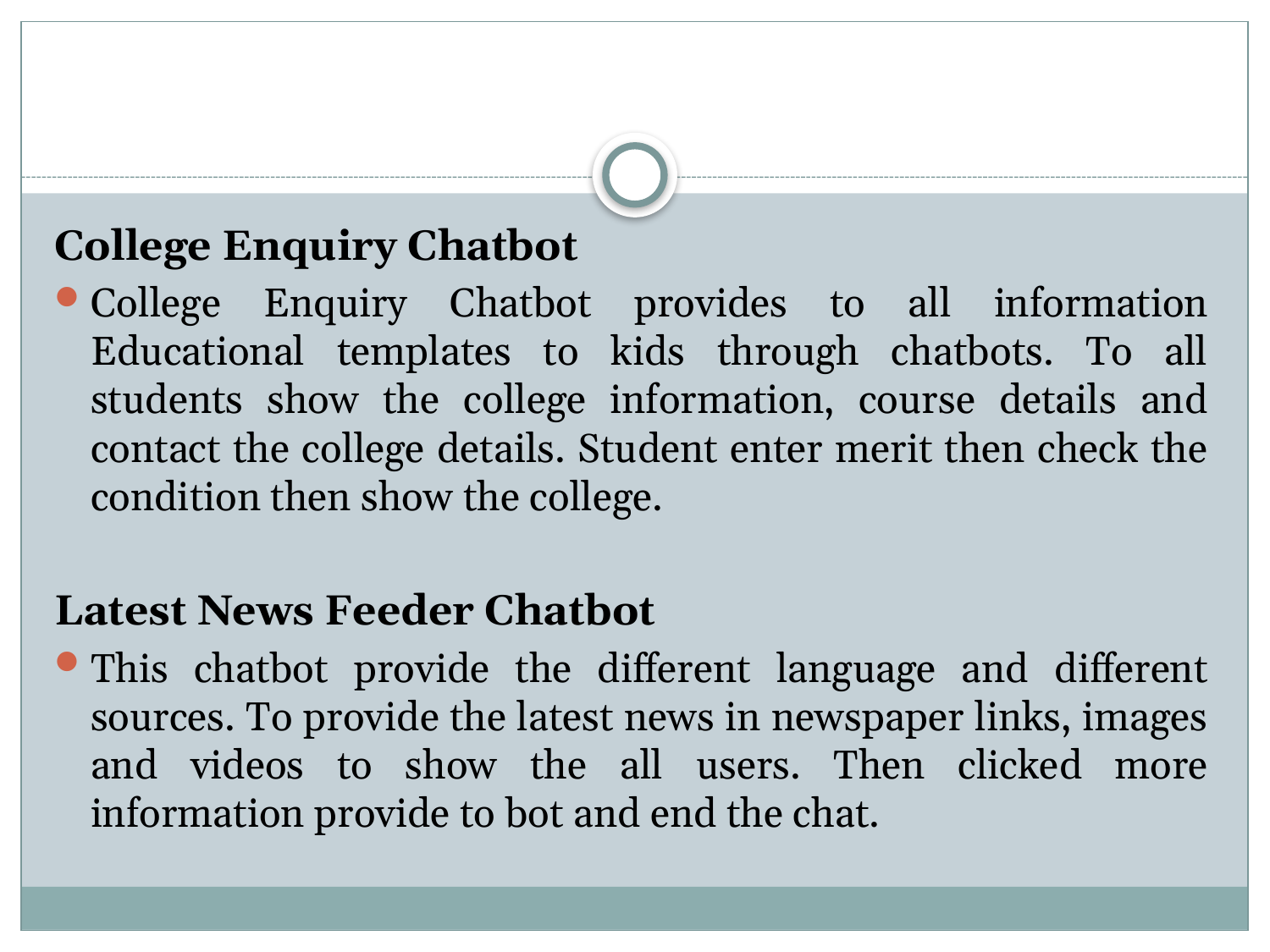

#
College Enquiry Chatbot
College Enquiry Chatbot provides to all information Educational templates to kids through chatbots. To all students show the college information, course details and contact the college details. Student enter merit then check the condition then show the college.

Latest News Feeder Chatbot
This chatbot provide the different language and different sources. To provide the latest news in newspaper links, images and videos to show the all users. Then clicked more information provide to bot and end the chat.